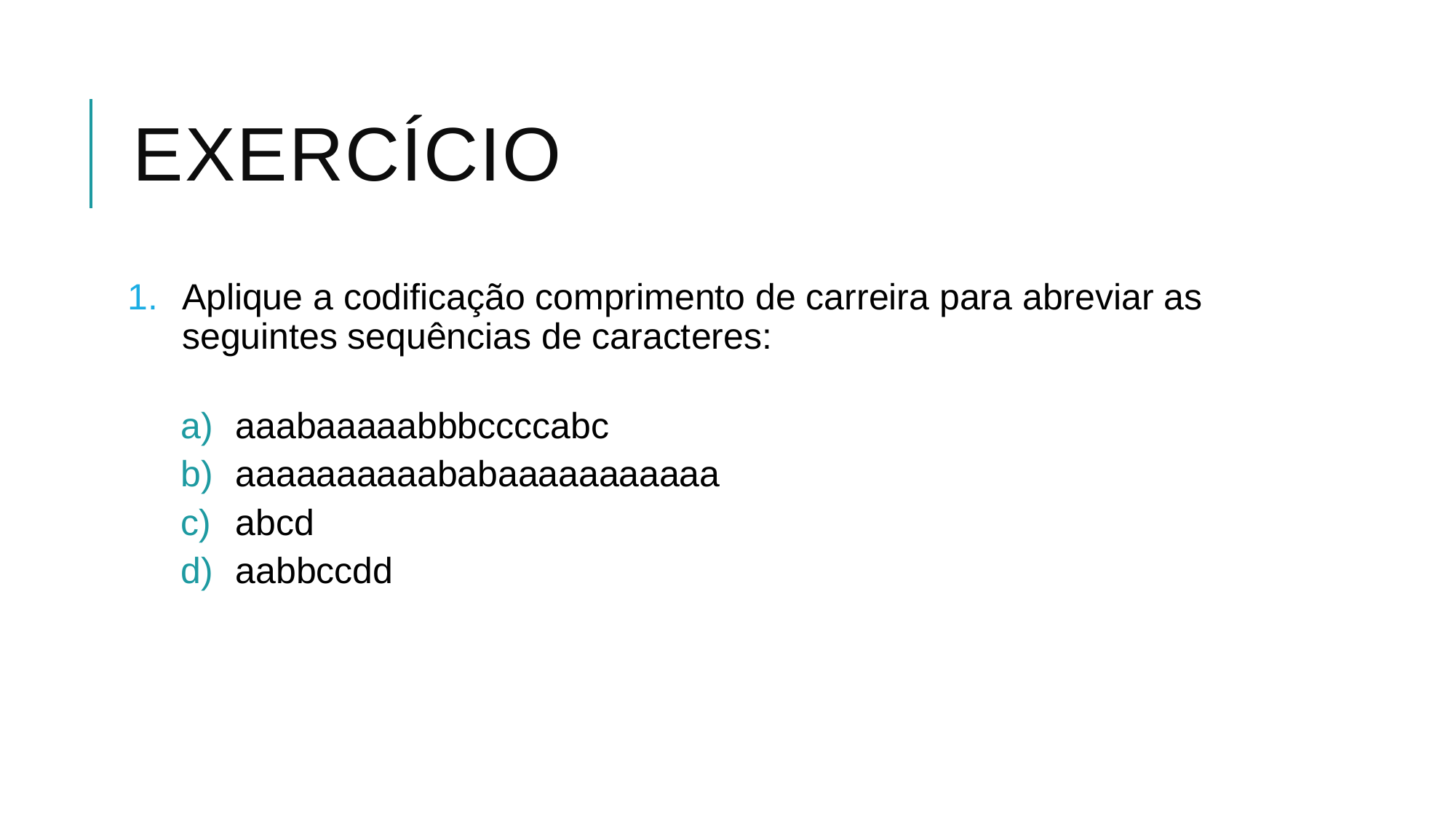

# Exercício
Aplique a codificação comprimento de carreira para abreviar as seguintes sequências de caracteres:
aaabaaaaabbbccccabc
aaaaaaaaaababaaaaaaaaaaa
abcd
aabbccdd